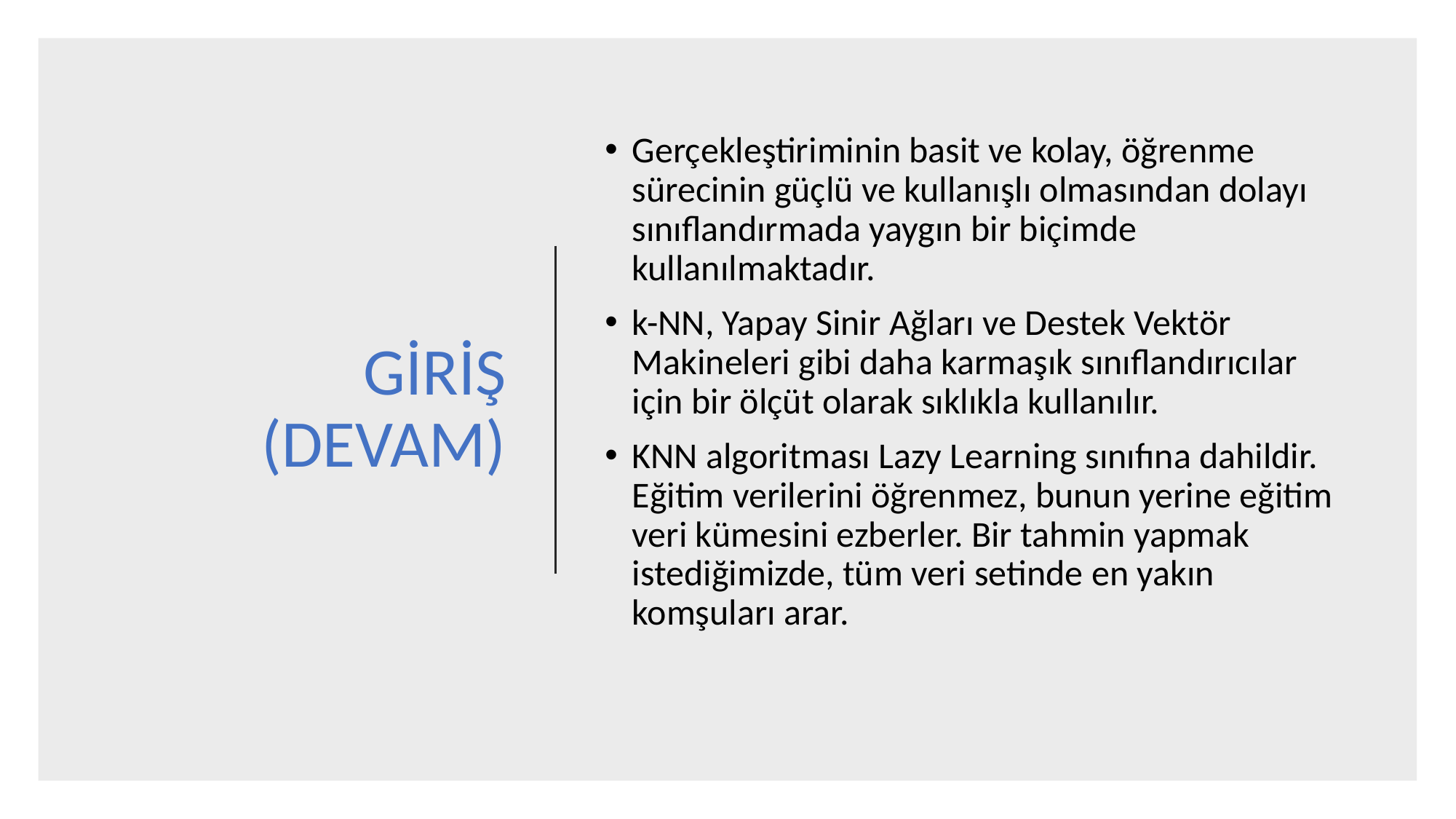

# GİRİŞ (DEVAM)
Gerçekleştiriminin basit ve kolay, öğrenme sürecinin güçlü ve kullanışlı olmasından dolayı sınıflandırmada yaygın bir biçimde kullanılmaktadır.
k-NN, Yapay Sinir Ağları ve Destek Vektör Makineleri gibi daha karmaşık sınıflandırıcılar için bir ölçüt olarak sıklıkla kullanılır.
KNN algoritması Lazy Learning sınıfına dahildir. Eğitim verilerini öğrenmez, bunun yerine eğitim veri kümesini ezberler. Bir tahmin yapmak istediğimizde, tüm veri setinde en yakın komşuları arar.